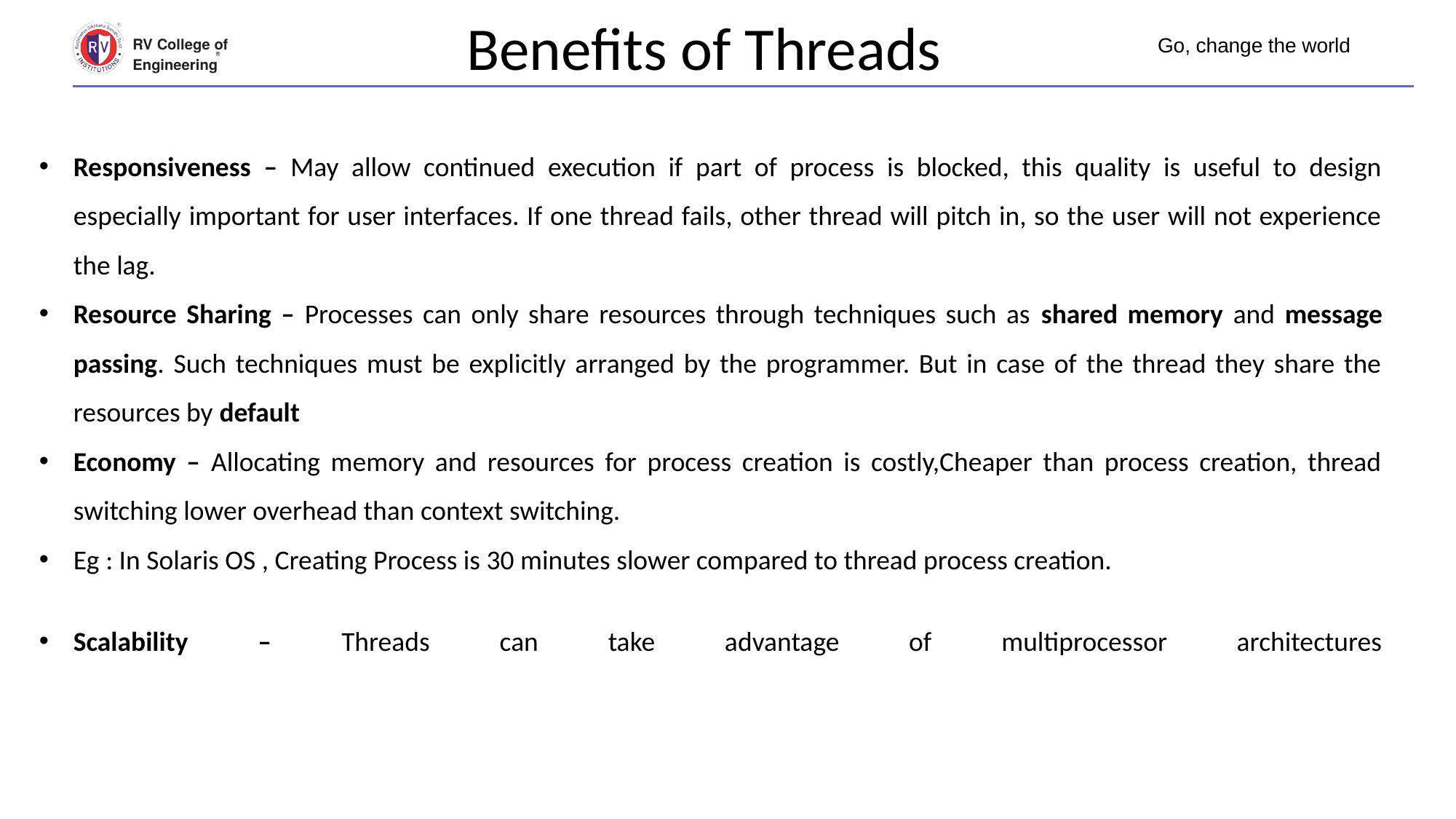

Benefits of Threads

# Go, change the world
RV College of
Engineering

Responsiveness – May allow continued execution if part of process is blocked, this quality is useful to design especially important for user interfaces. If one thread fails, other thread will pitch in, so the user will not experience the lag.
Resource Sharing – Processes can only share resources through techniques such as shared memory and message passing. Such techniques must be explicitly arranged by the programmer. But in case of the thread they share the resources by default
Economy – Allocating memory and resources for process creation is costly,Cheaper than process creation, thread switching lower overhead than context switching.
Eg : In Solaris OS , Creating Process is 30 minutes slower compared to thread process creation.
Scalability – Threads can take advantage of multiprocessor architectures